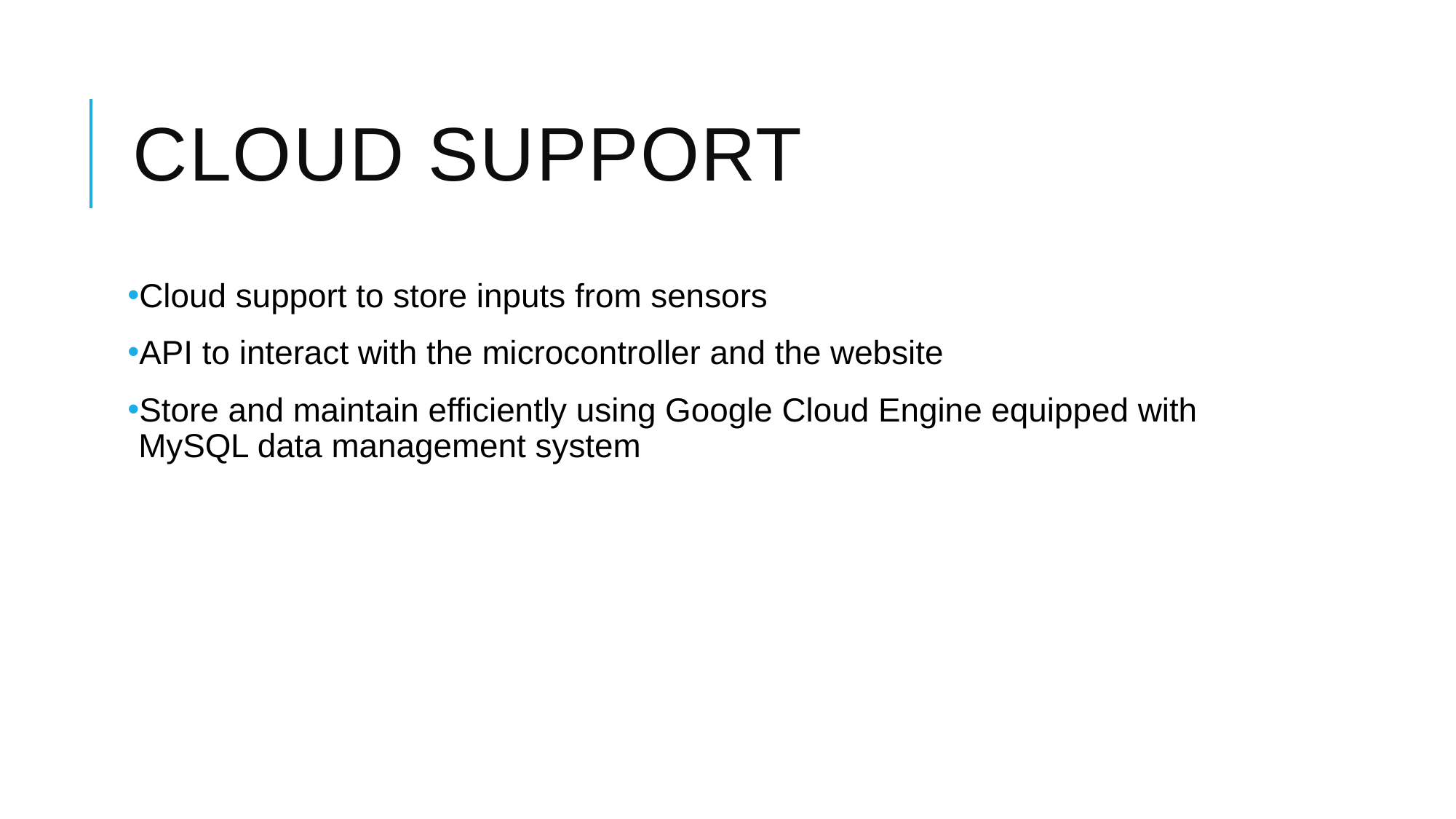

# Cloud Support
Cloud support to store inputs from sensors
API to interact with the microcontroller and the website
Store and maintain efficiently using Google Cloud Engine equipped with MySQL data management system